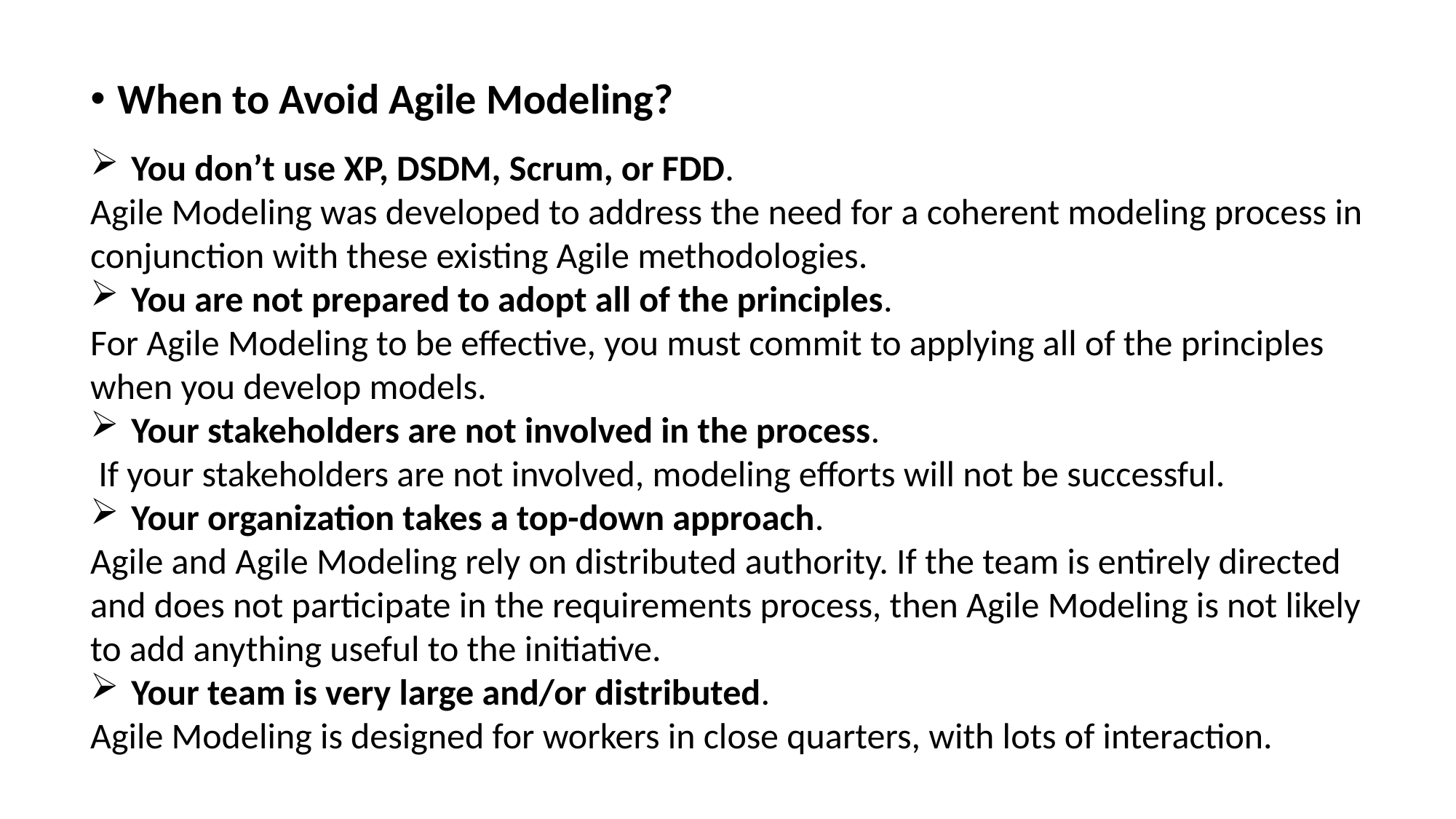

When to Avoid Agile Modeling?

You don’t use XP, DSDM, Scrum, or FDD.
Agile Modeling was developed to address the need for a coherent modeling process in conjunction with these existing Agile methodologies.
You are not prepared to adopt all of the principles.
For Agile Modeling to be effective, you must commit to applying all of the principles when you develop models.
Your stakeholders are not involved in the process.
 If your stakeholders are not involved, modeling efforts will not be successful.
Your organization takes a top-down approach.
Agile and Agile Modeling rely on distributed authority. If the team is entirely directed and does not participate in the requirements process, then Agile Modeling is not likely to add anything useful to the initiative.
Your team is very large and/or distributed.
Agile Modeling is designed for workers in close quarters, with lots of interaction.